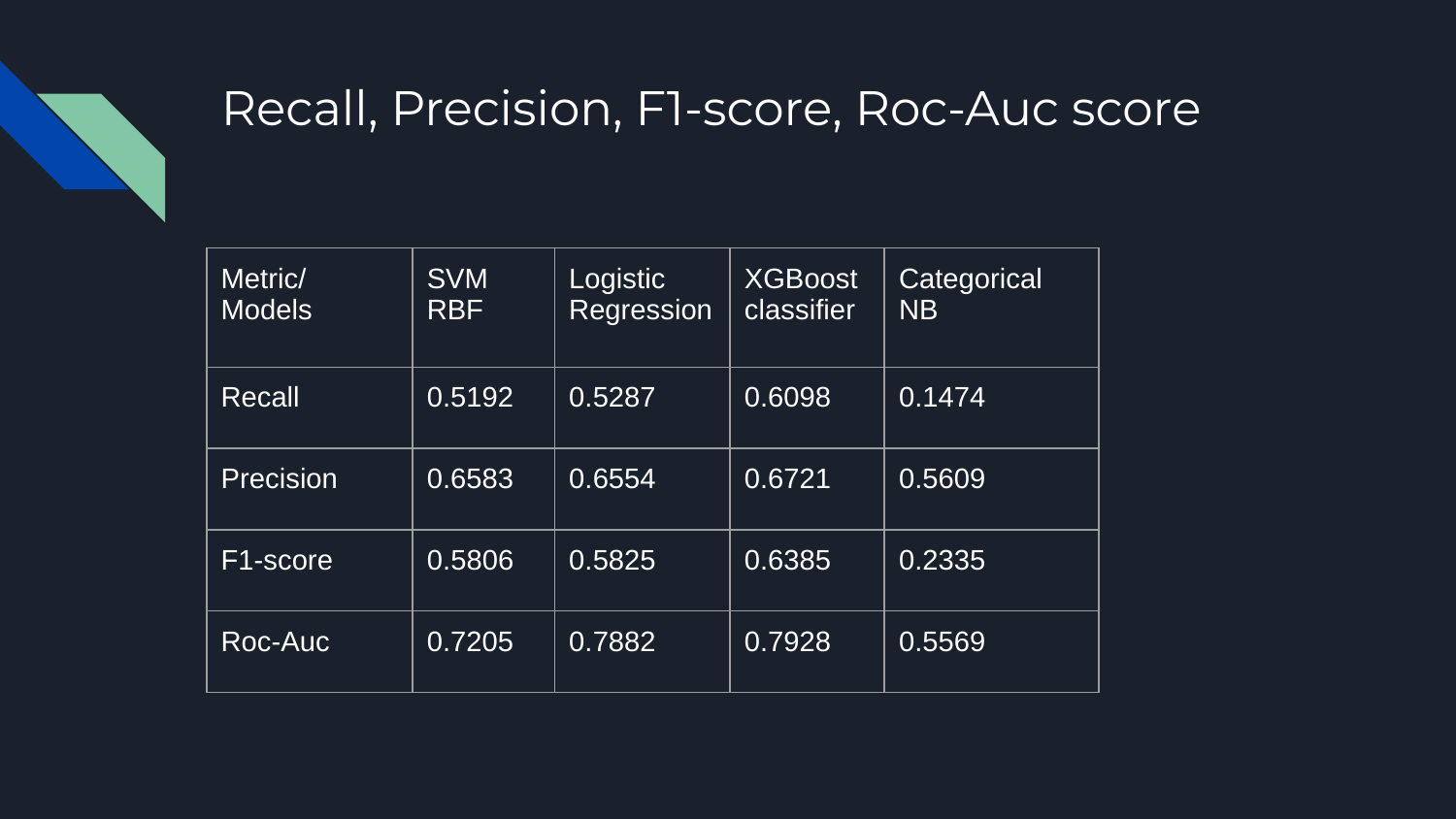

# Recall, Precision, F1-score, Roc-Auc score
| Metric/Models | SVM RBF | Logistic Regression | XGBoost classifier | Categorical NB |
| --- | --- | --- | --- | --- |
| Recall | 0.5192 | 0.5287 | 0.6098 | 0.1474 |
| Precision | 0.6583 | 0.6554 | 0.6721 | 0.5609 |
| F1-score | 0.5806 | 0.5825 | 0.6385 | 0.2335 |
| Roc-Auc | 0.7205 | 0.7882 | 0.7928 | 0.5569 |